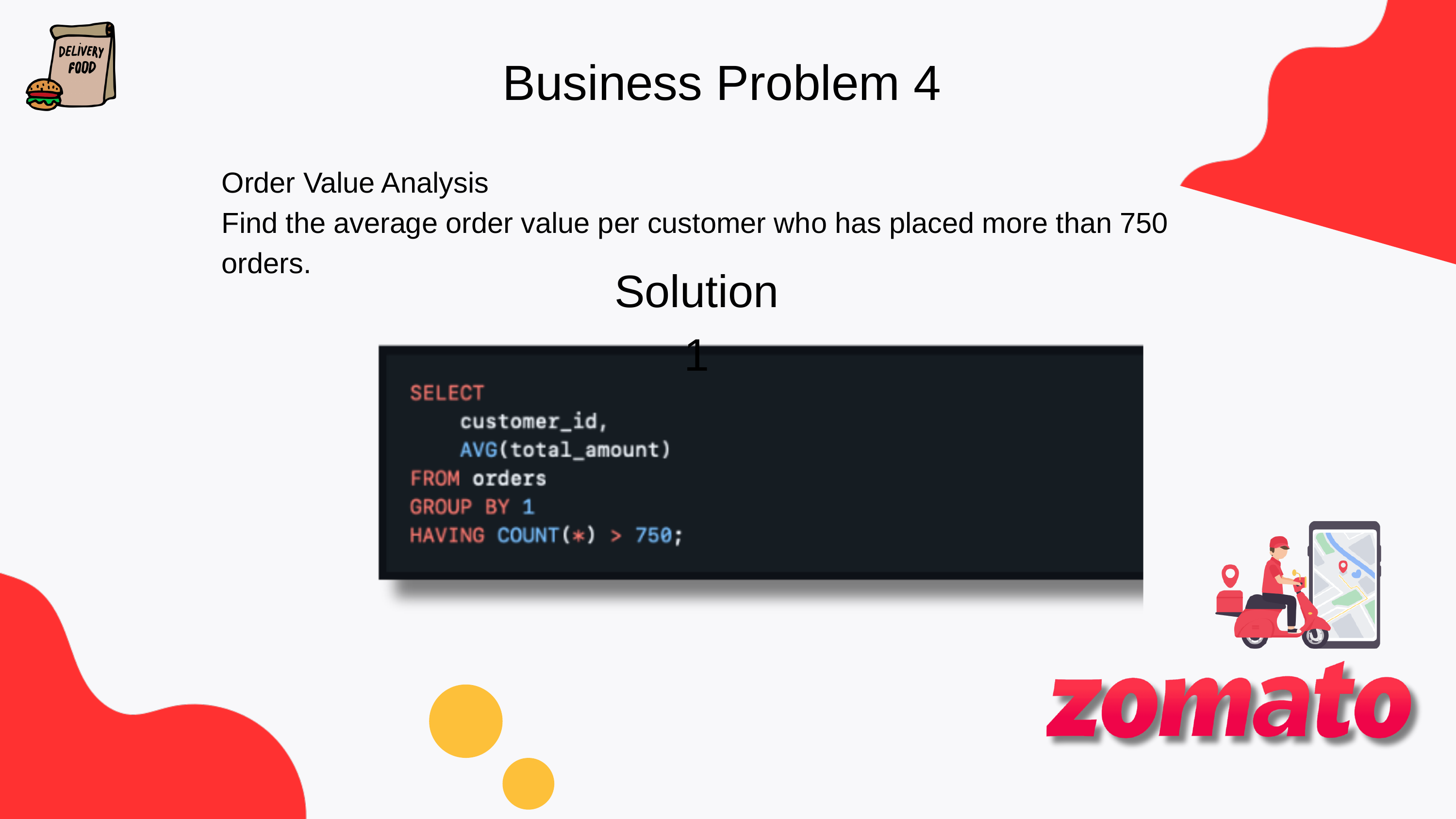

Business Problem 4
Order Value Analysis
Find the average order value per customer who has placed more than 750 orders.
Solution 1